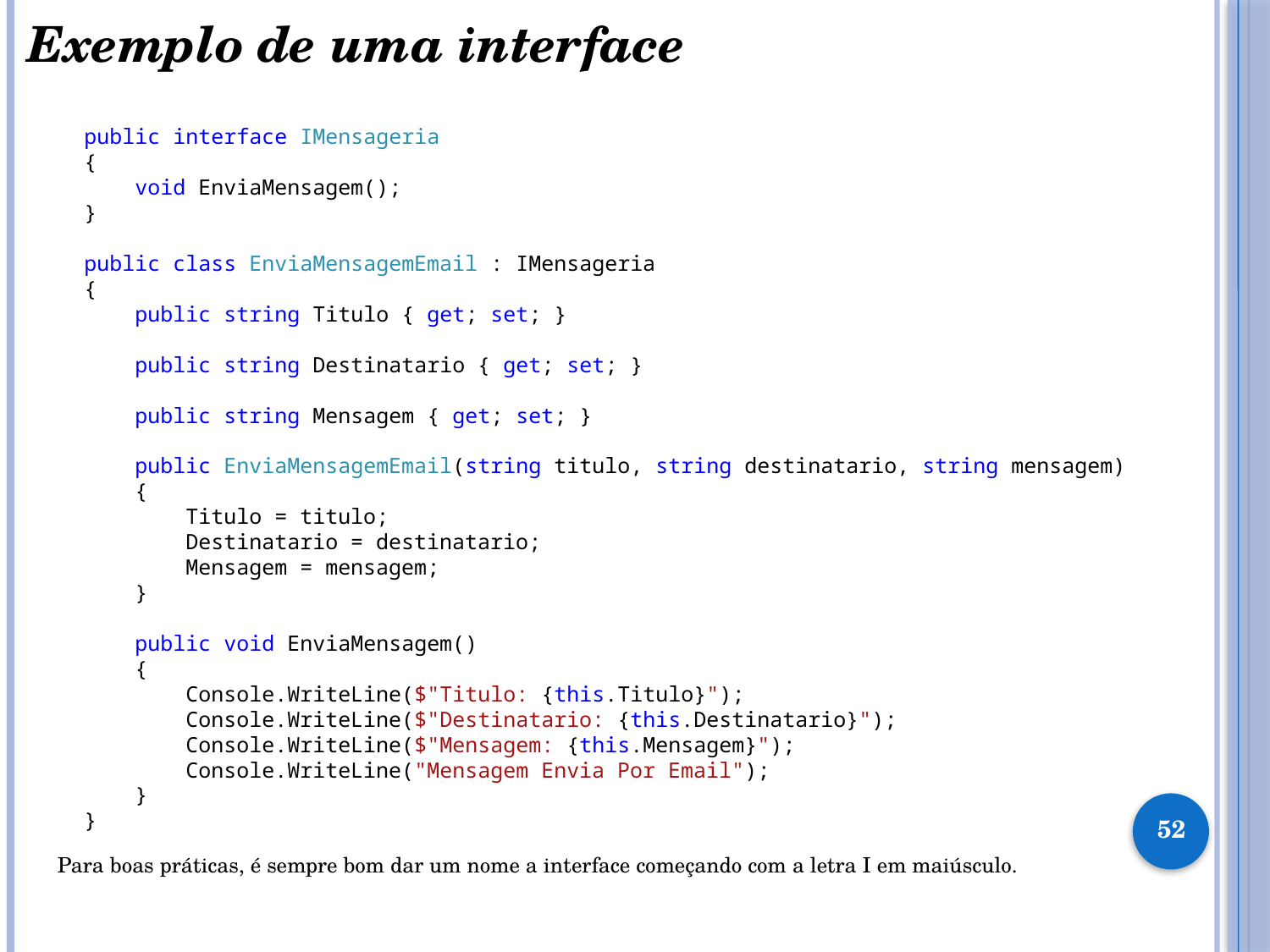

Exemplo de uma interface
    public interface IMensageria
    {
        void EnviaMensagem();
    }

    public class EnviaMensagemEmail : IMensageria
    {
        public string Titulo { get; set; }

        public string Destinatario { get; set; }

        public string Mensagem { get; set; }

        public EnviaMensagemEmail(string titulo, string destinatario, string mensagem)
        {
            Titulo = titulo;
            Destinatario = destinatario;
            Mensagem = mensagem;
        }

        public void EnviaMensagem()
        {
            Console.WriteLine($"Titulo: {this.Titulo}");
            Console.WriteLine($"Destinatario: {this.Destinatario}");
            Console.WriteLine($"Mensagem: {this.Mensagem}");
            Console.WriteLine("Mensagem Envia Por Email");
        }
    }
52
Para boas práticas, é sempre bom dar um nome a interface começando com a letra I em maiúsculo.